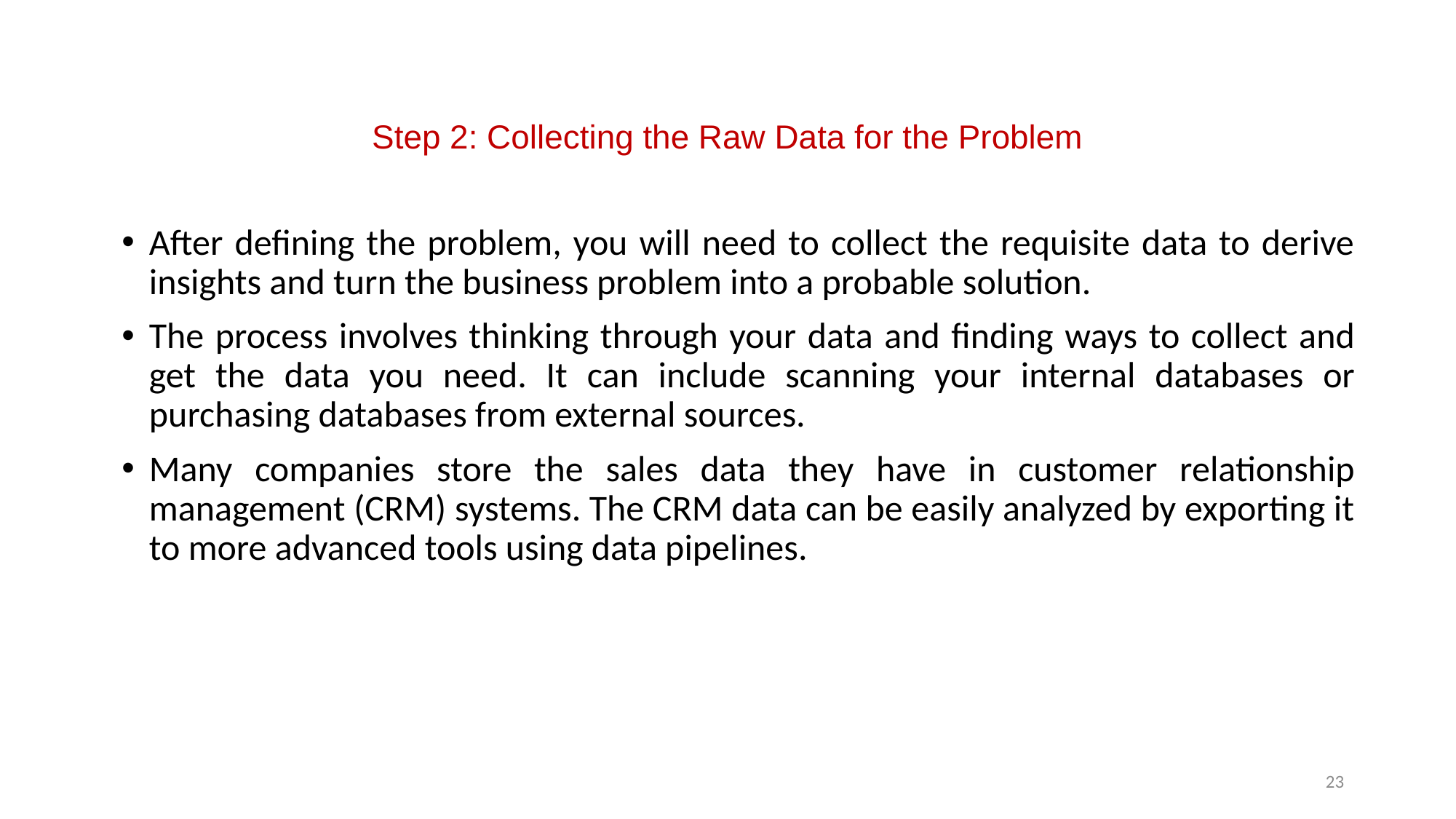

# Step 2: Collecting the Raw Data for the Problem
After defining the problem, you will need to collect the requisite data to derive insights and turn the business problem into a probable solution.
The process involves thinking through your data and finding ways to collect and get the data you need. It can include scanning your internal databases or purchasing databases from external sources.
Many companies store the sales data they have in customer relationship management (CRM) systems. The CRM data can be easily analyzed by exporting it to more advanced tools using data pipelines.

23